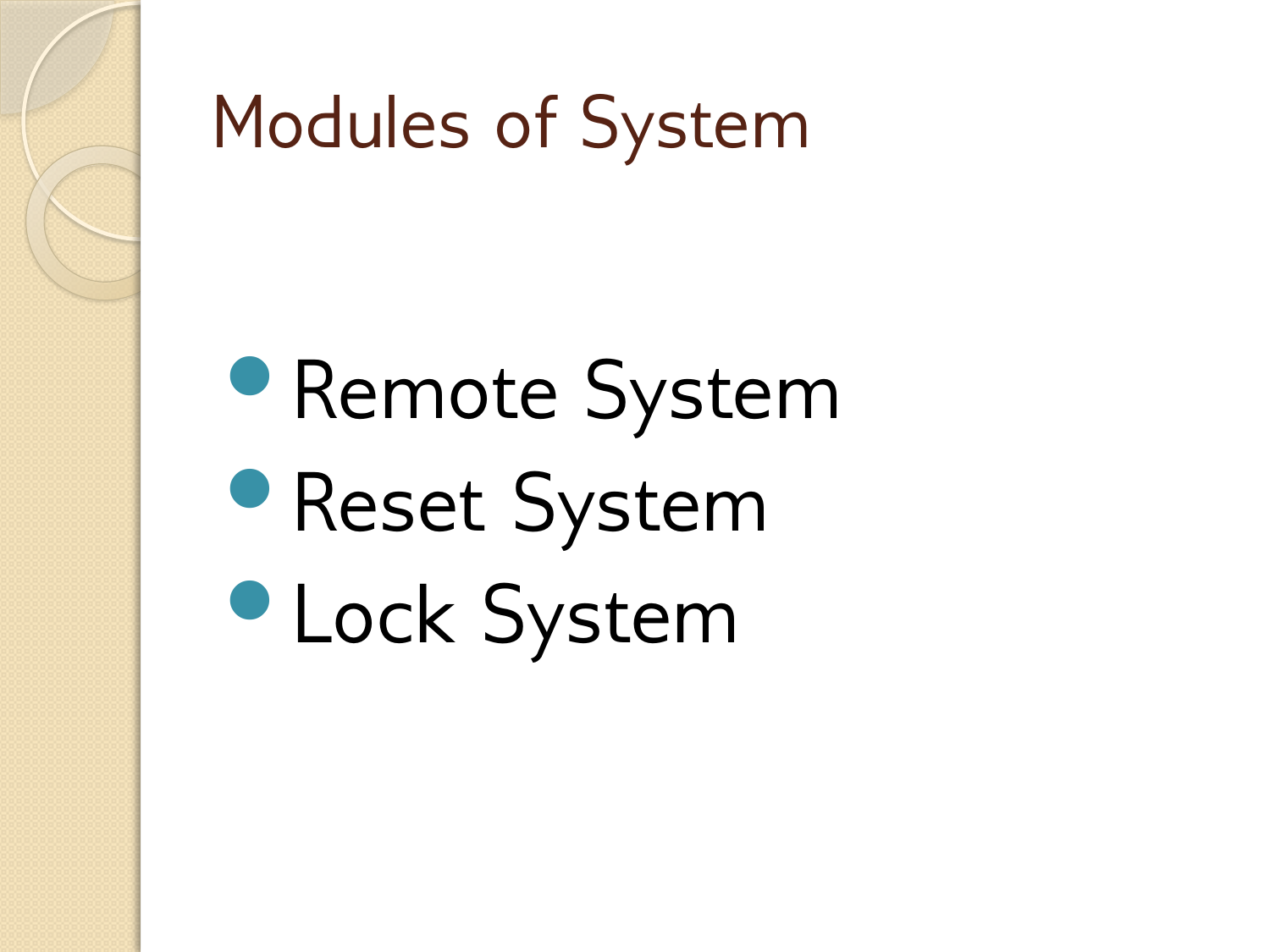

# Modules of System
Remote System
Reset System
Lock System